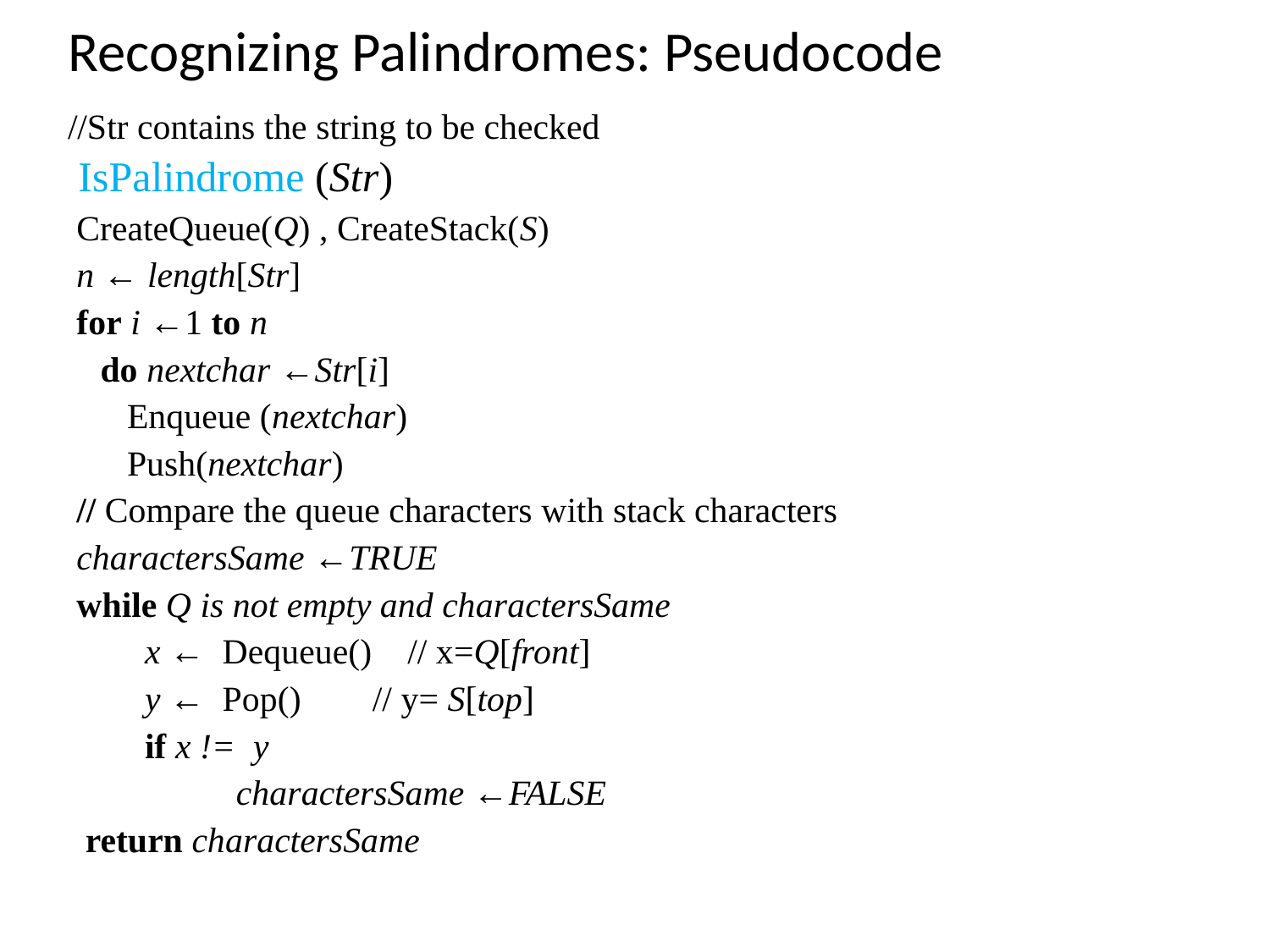

Recognizing Palindromes: Pseudocode
//Str contains the string to be checked
 IsPalindrome (Str)
 CreateQueue(Q) , CreateStack(S)
 n ← length[Str]
 for i ←1 to n
	 do nextchar ←Str[i]
	    Enqueue (nextchar)
	    Push(nextchar)
 // Compare the queue characters with stack characters
 charactersSame ←TRUE
 while Q is not empty and charactersSame
	      x ←  Dequeue()    // x=Q[front]
	      y ←  Pop()        // y= S[top]
	      if x !=  y
		  charactersSame ←FALSE
  return charactersSame